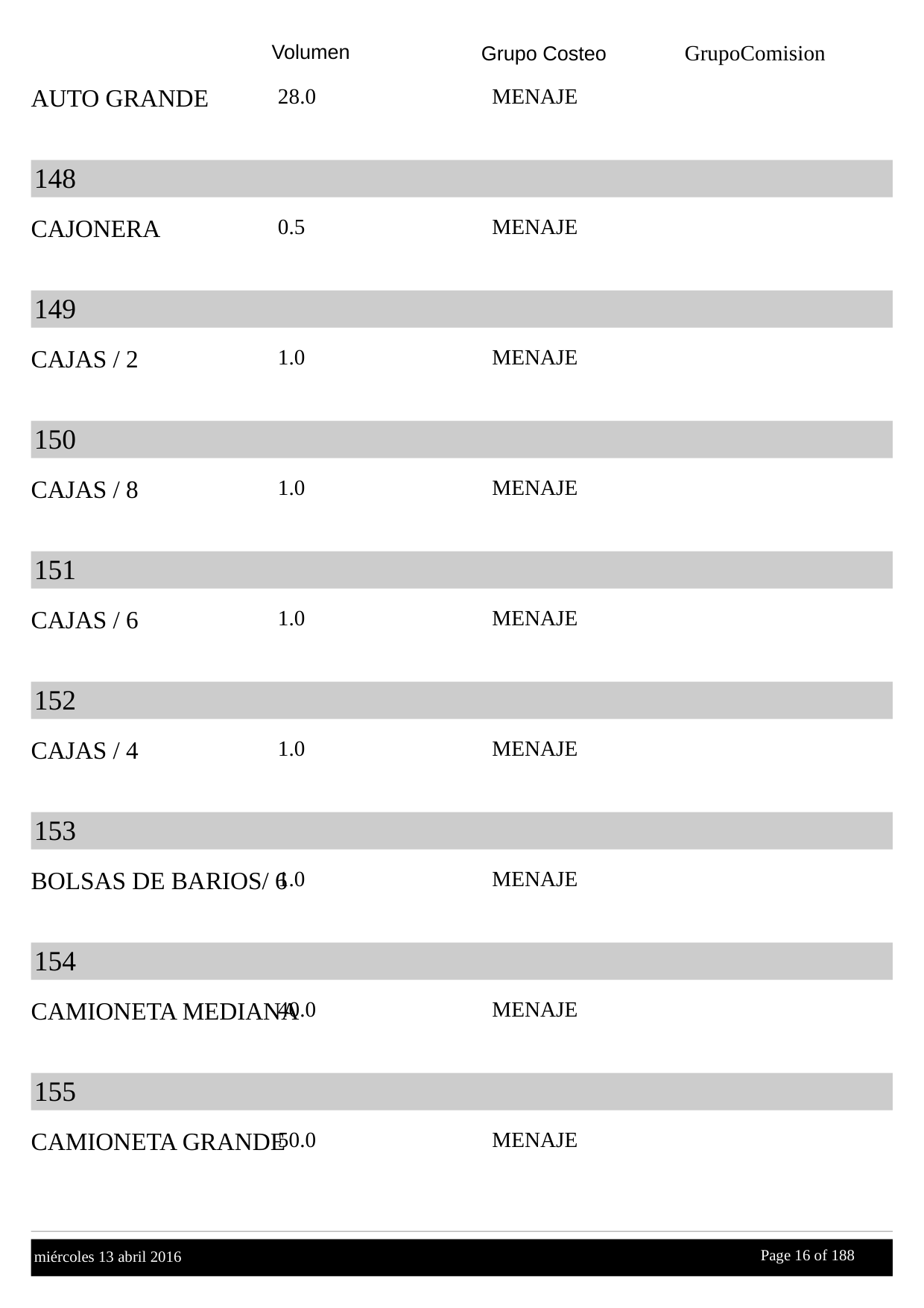

Volumen
GrupoComision
Grupo Costeo
AUTO GRANDE
28.0
MENAJE

148
CAJONERA
0.5
MENAJE

149
CAJAS / 2
1.0
MENAJE

150
CAJAS / 8
1.0
MENAJE

151
CAJAS / 6
1.0
MENAJE

152
CAJAS / 4
1.0
MENAJE

153
BOLSAS DE BARIOS/ 6
1.0
MENAJE

154
CAMIONETA MEDIANA
40.0
MENAJE

155
CAMIONETA GRANDE
50.0
MENAJE

Page 16 of
 188
miércoles 13 abril 2016